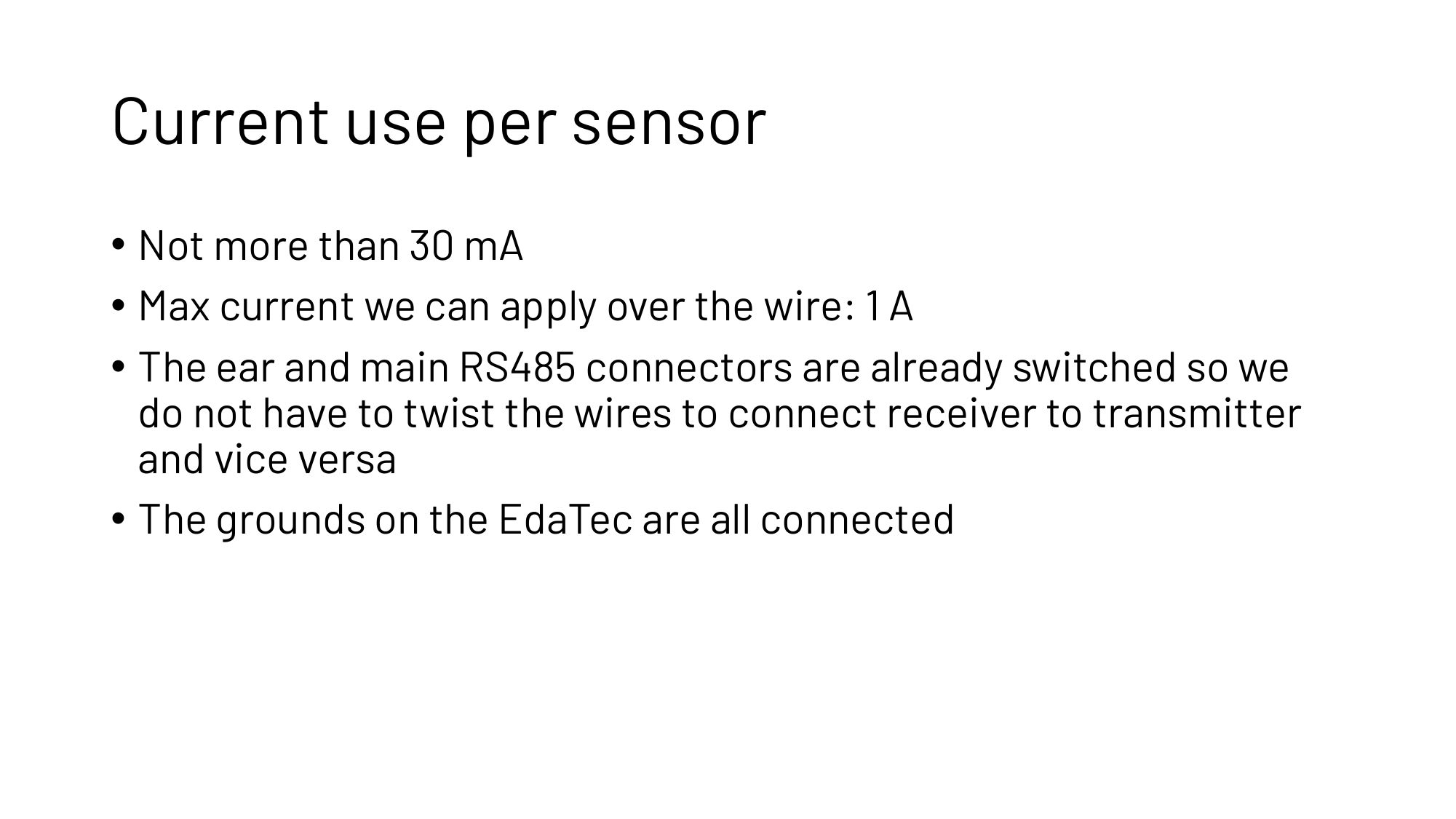

# Current use per sensor
Not more than 30 mA
Max current we can apply over the wire: 1 A
The ear and main RS485 connectors are already switched so we do not have to twist the wires to connect receiver to transmitter and vice versa
The grounds on the EdaTec are all connected